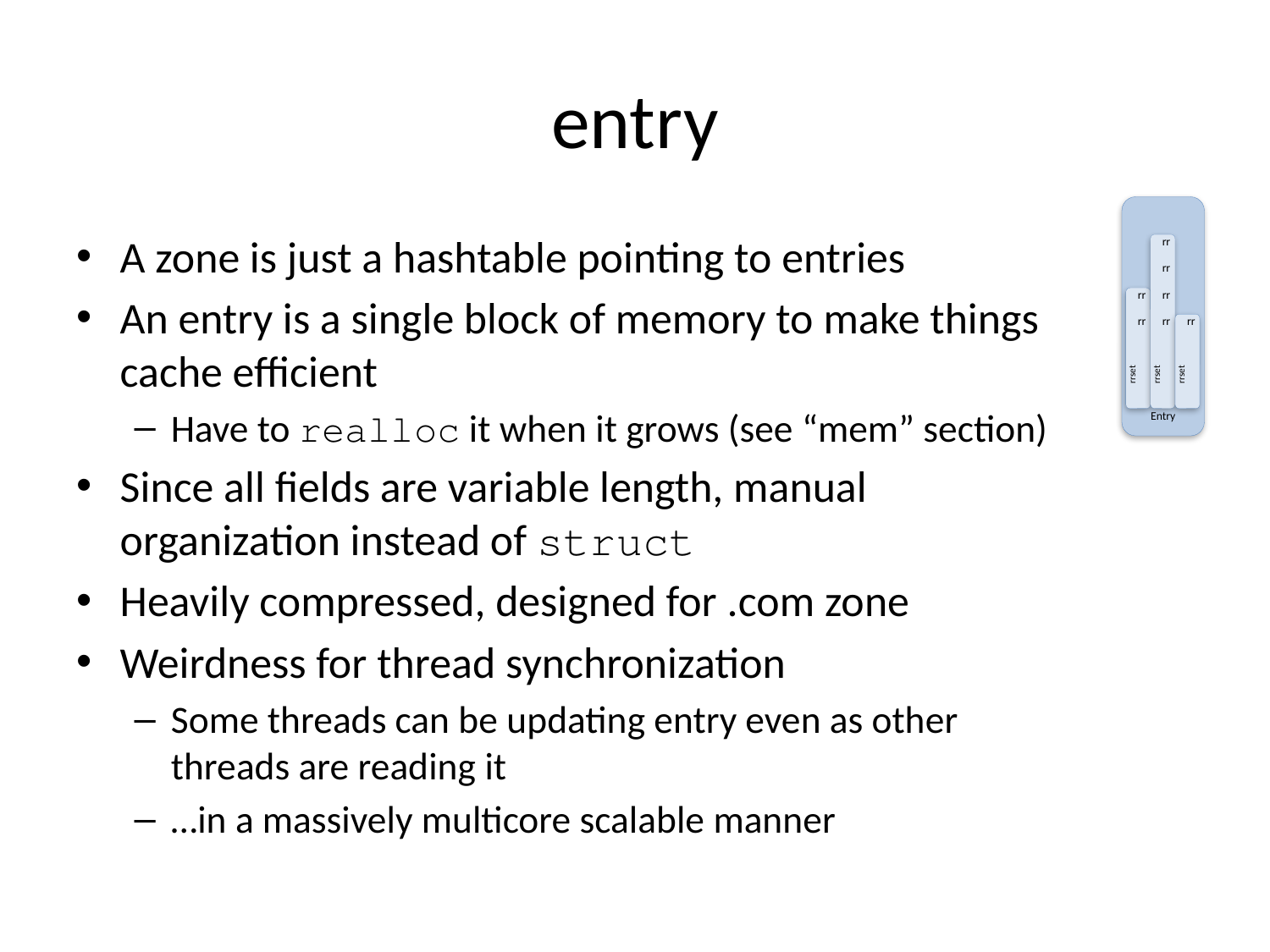

# entry

A zone is just a hashtable pointing to entries
An entry is a single block of memory to make things cache efficient
Have to realloc it when it grows (see “mem” section)
Since all fields are variable length, manual organization instead of struct
Heavily compressed, designed for .com zone
Weirdness for thread synchronization
Some threads can be updating entry even as other threads are reading it
…in a massively multicore scalable manner

rr

rr
rr
rr

rr
rr
rr
rrset
rrset
rrset
Entry